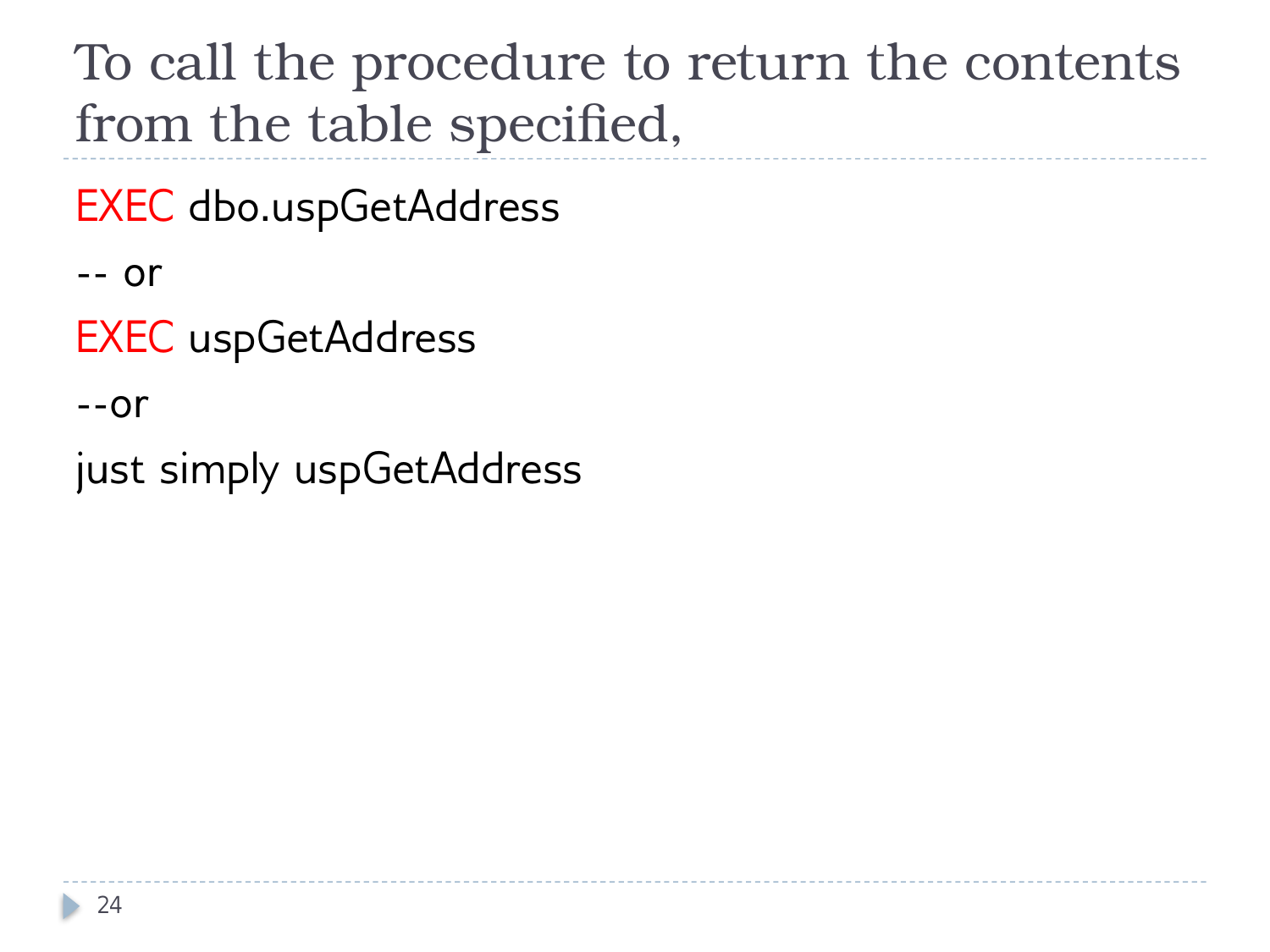

# To call the procedure to return the contents from the table specified,
EXEC dbo.uspGetAddress
-- or
EXEC uspGetAddress
--or
just simply uspGetAddress
24